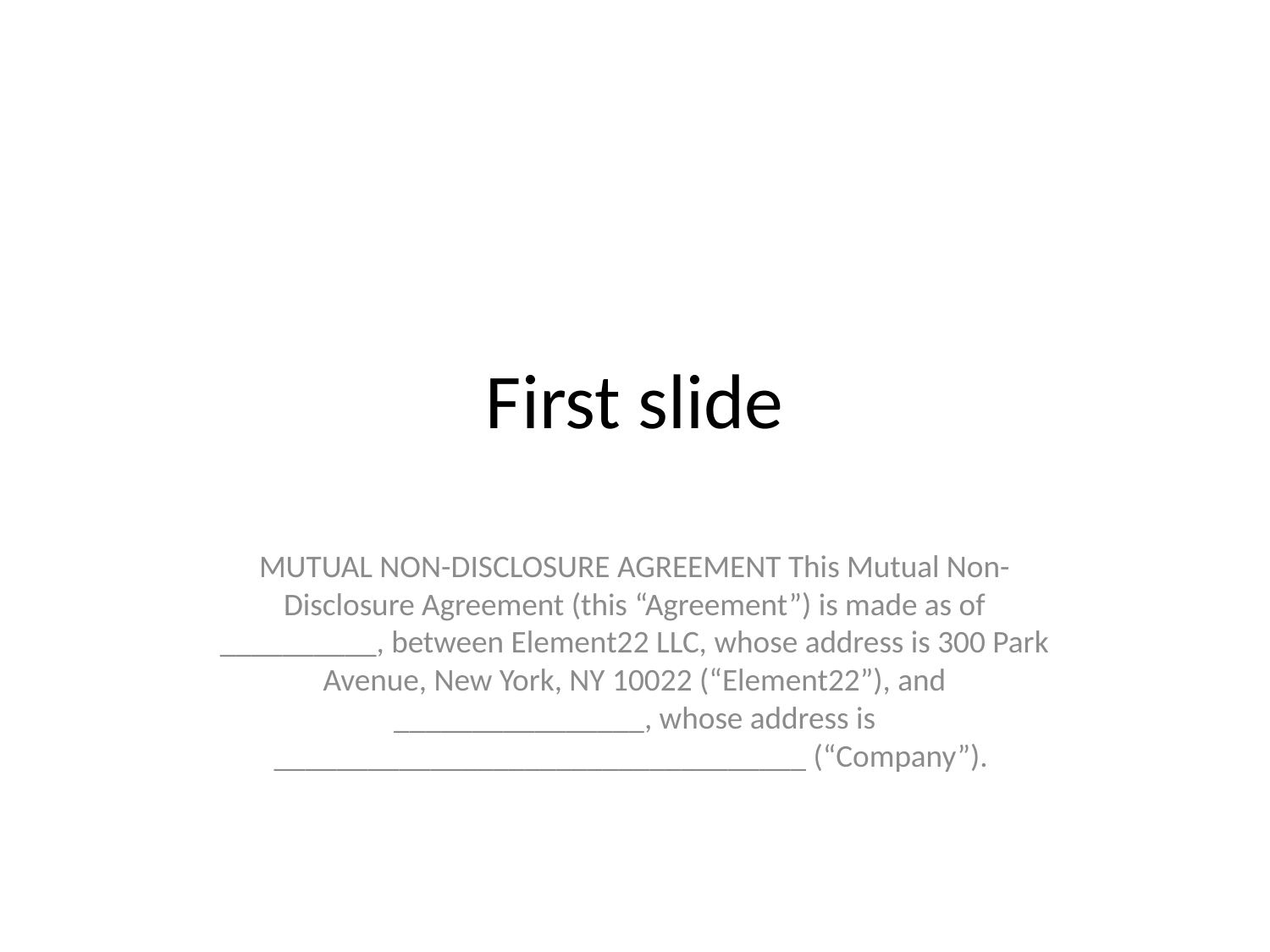

# First slide
MUTUAL NON-DISCLOSURE AGREEMENT This Mutual Non-Disclosure Agreement (this “Agreement”) is made as of __________, between Element22 LLC, whose address is 300 Park Avenue, New York, NY 10022 (“Element22”), and ________________, whose address is __________________________________ (“Company”).